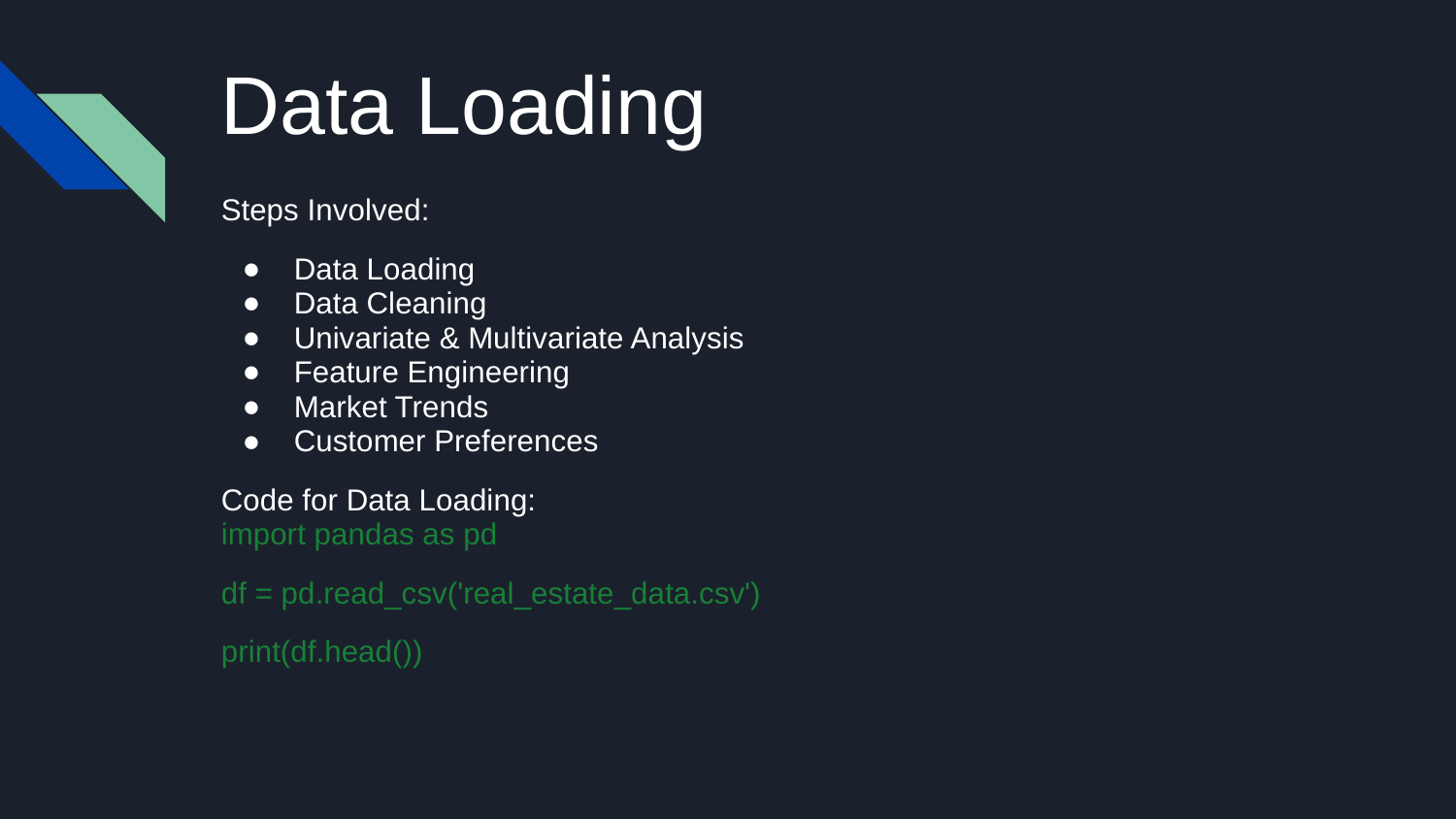

# Data Loading

Steps Involved:
Data Loading
Data Cleaning
Univariate & Multivariate Analysis
Feature Engineering
Market Trends
Customer Preferences
Code for Data Loading:
import pandas as pd
df = pd.read_csv('real_estate_data.csv')
print(df.head())